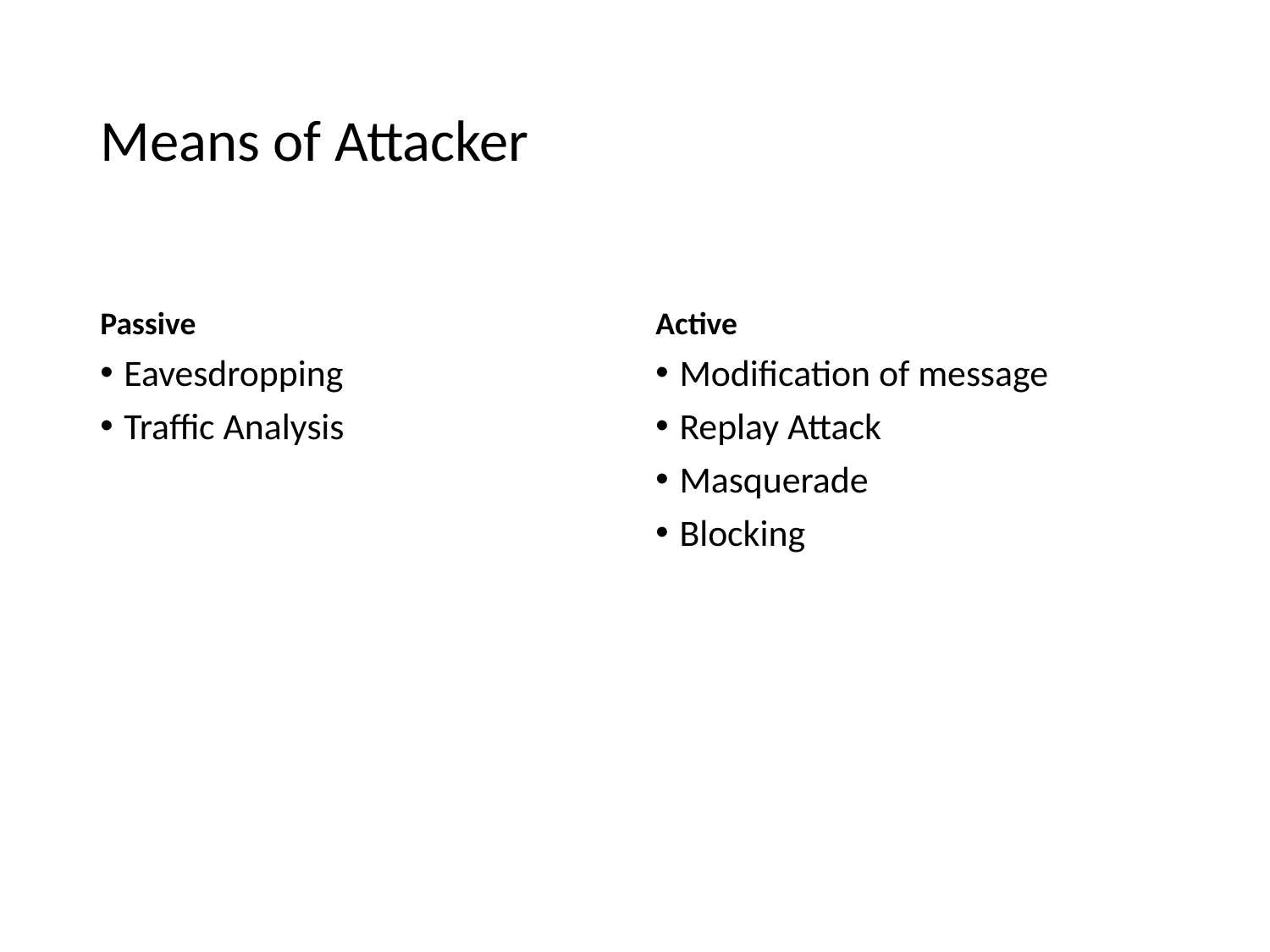

# Means of Attacker
Passive
Active
Eavesdropping
Traffic Analysis
Modification of message
Replay Attack
Masquerade
Blocking